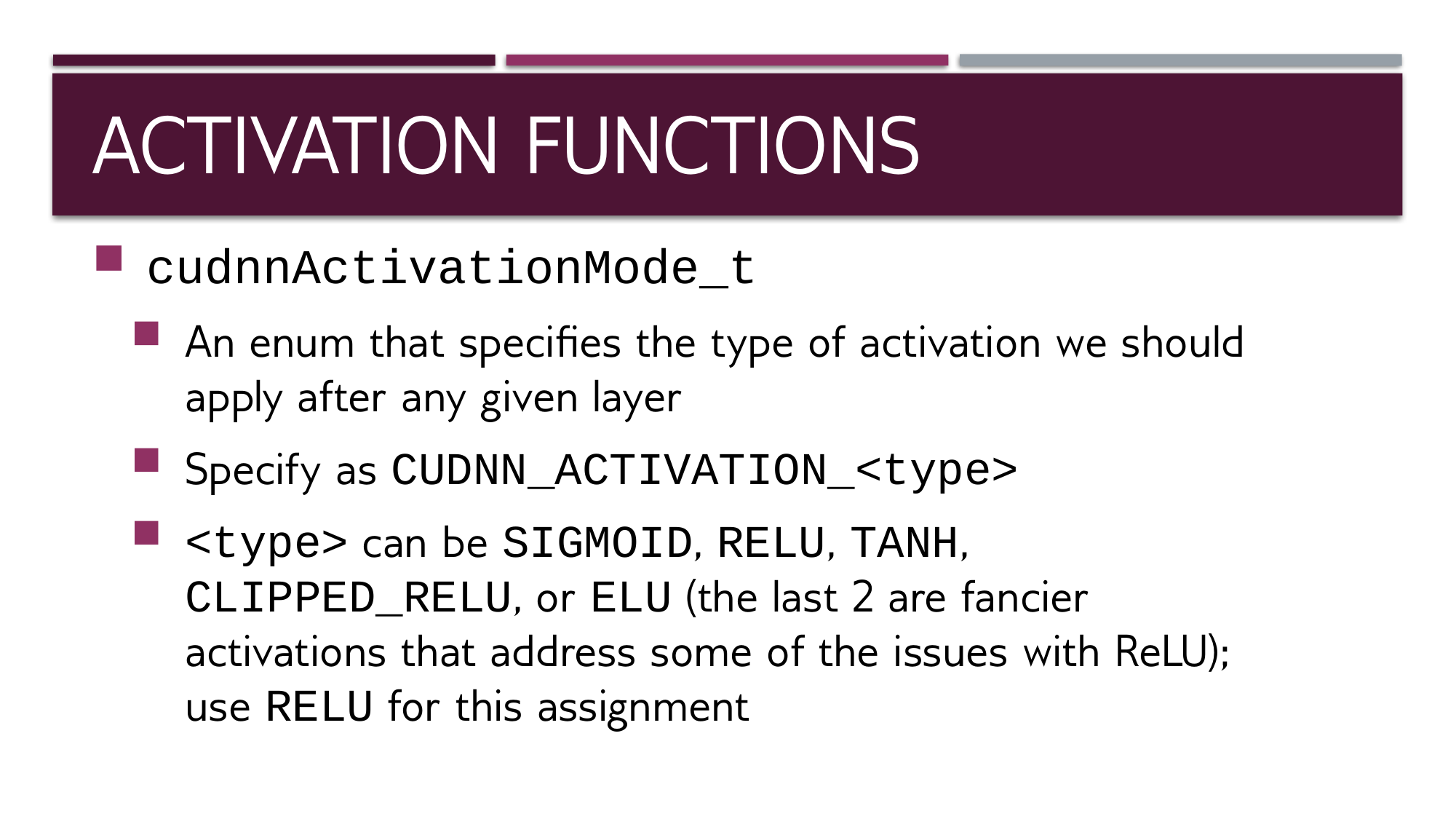

# Activation Functions
cudnnActivationMode_t
An enum that specifies the type of activation we should apply after any given layer
Specify as CUDNN_ACTIVATION_<type>
<type> can be SIGMOID, RELU, TANH, CLIPPED_RELU, or ELU (the last 2 are fancier activations that address some of the issues with ReLU); use RELU for this assignment